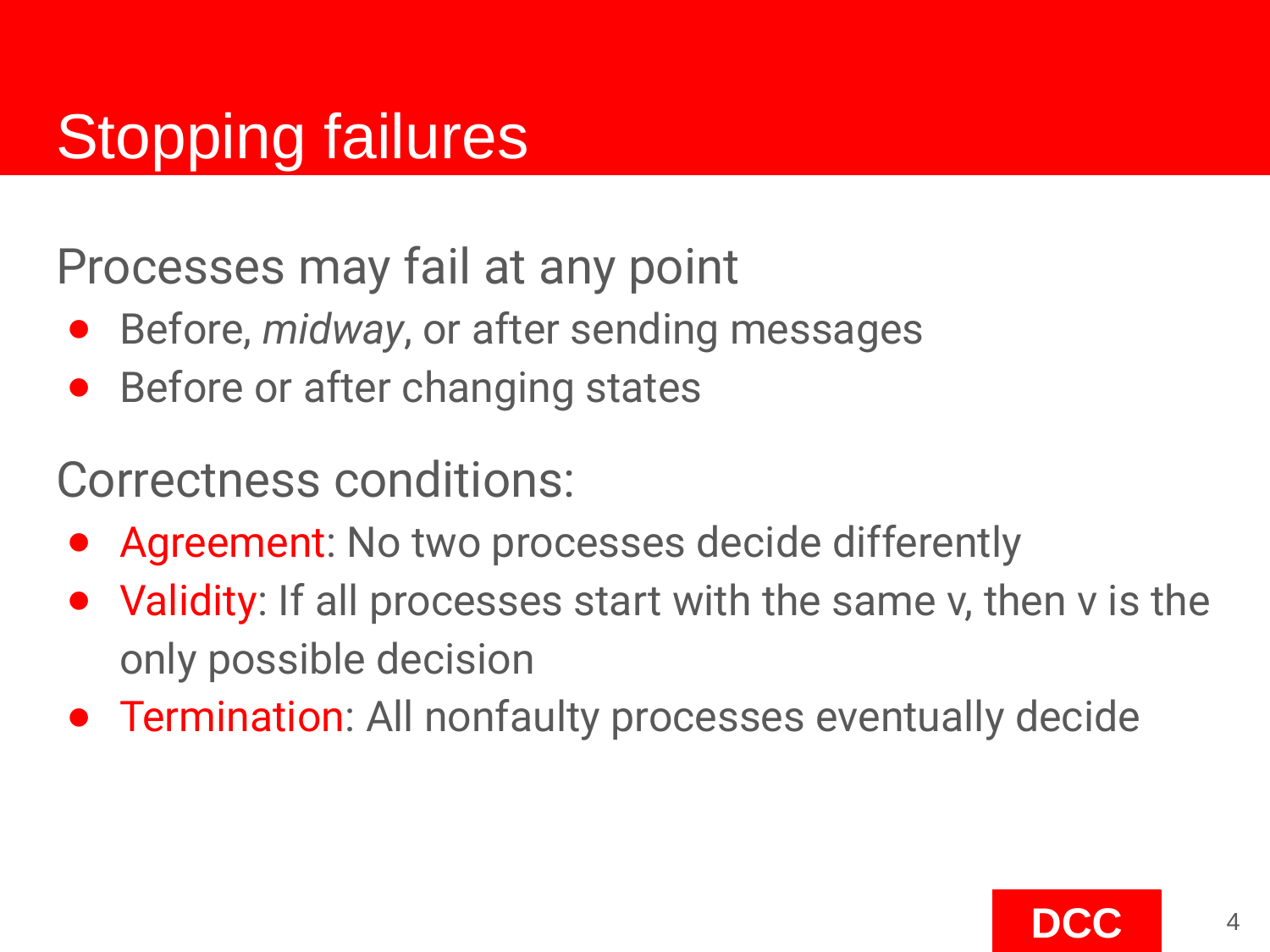

# Stopping failures
Processes may fail at any point
Before, midway, or after sending messages
Before or after changing states
Correctness conditions:
Agreement: No two processes decide differently
Validity: If all processes start with the same v, then v is the only possible decision
Termination: All nonfaulty processes eventually decide

4